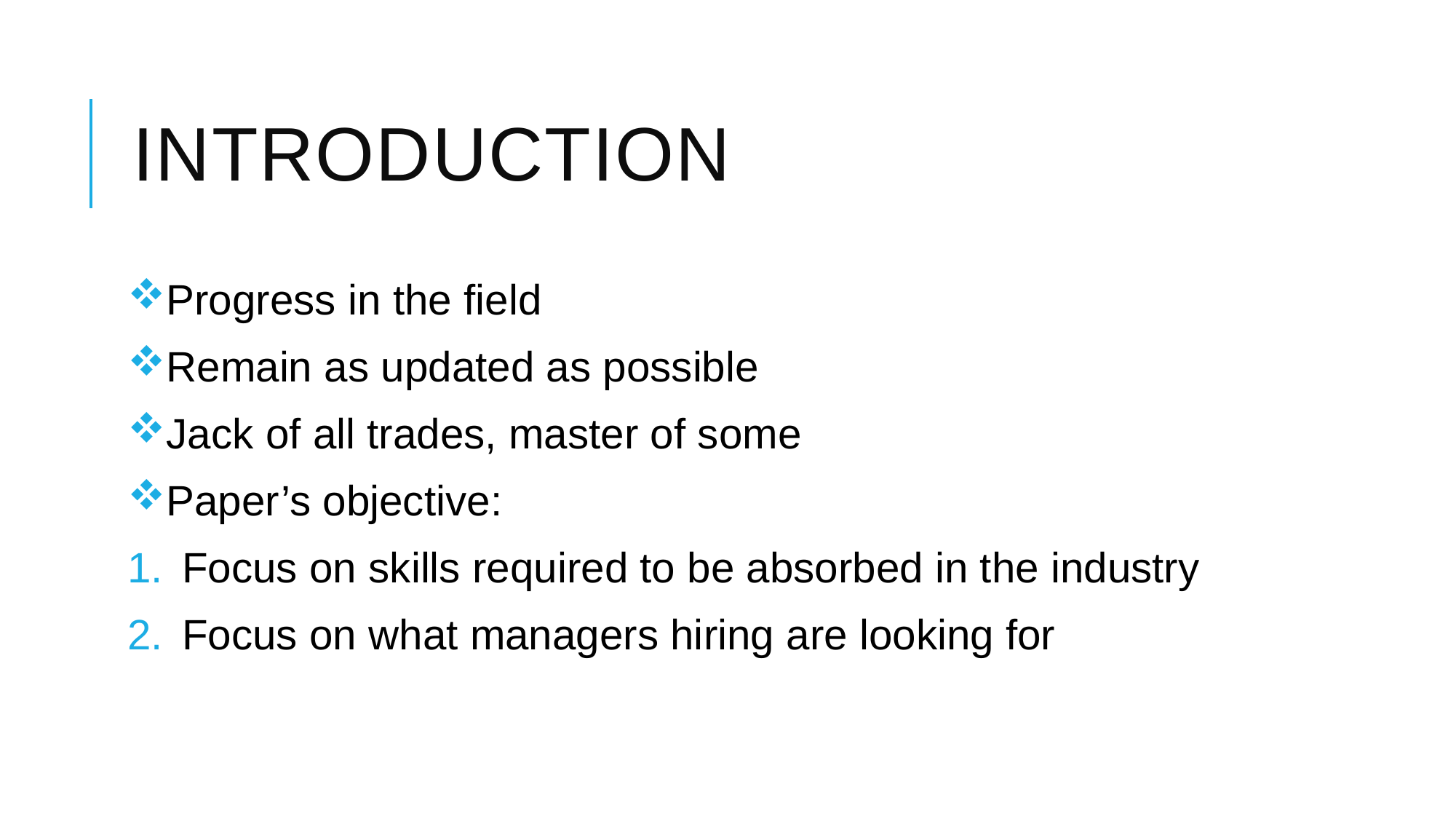

# Introduction
Progress in the field
Remain as updated as possible
Jack of all trades, master of some
Paper’s objective:
Focus on skills required to be absorbed in the industry
Focus on what managers hiring are looking for